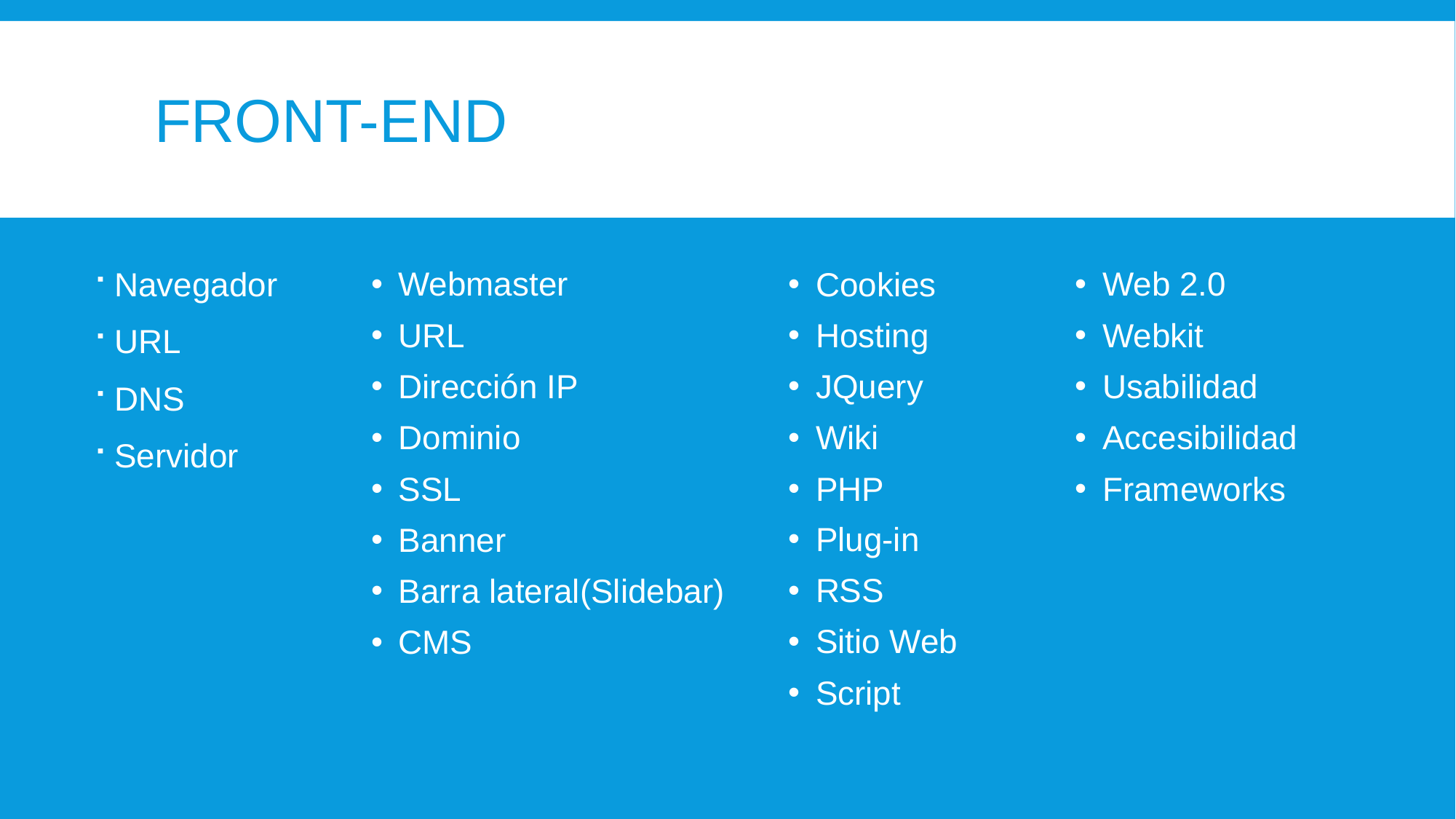

# FRONT-END
Web 2.0
Webkit
Usabilidad
Accesibilidad
Frameworks
Webmaster
URL
Dirección IP
Dominio
SSL
Banner
Barra lateral(Slidebar)
CMS
Cookies
Hosting
JQuery
Wiki
PHP
Navegador
URL
DNS
Servidor
Plug-in
RSS
Sitio Web
Script